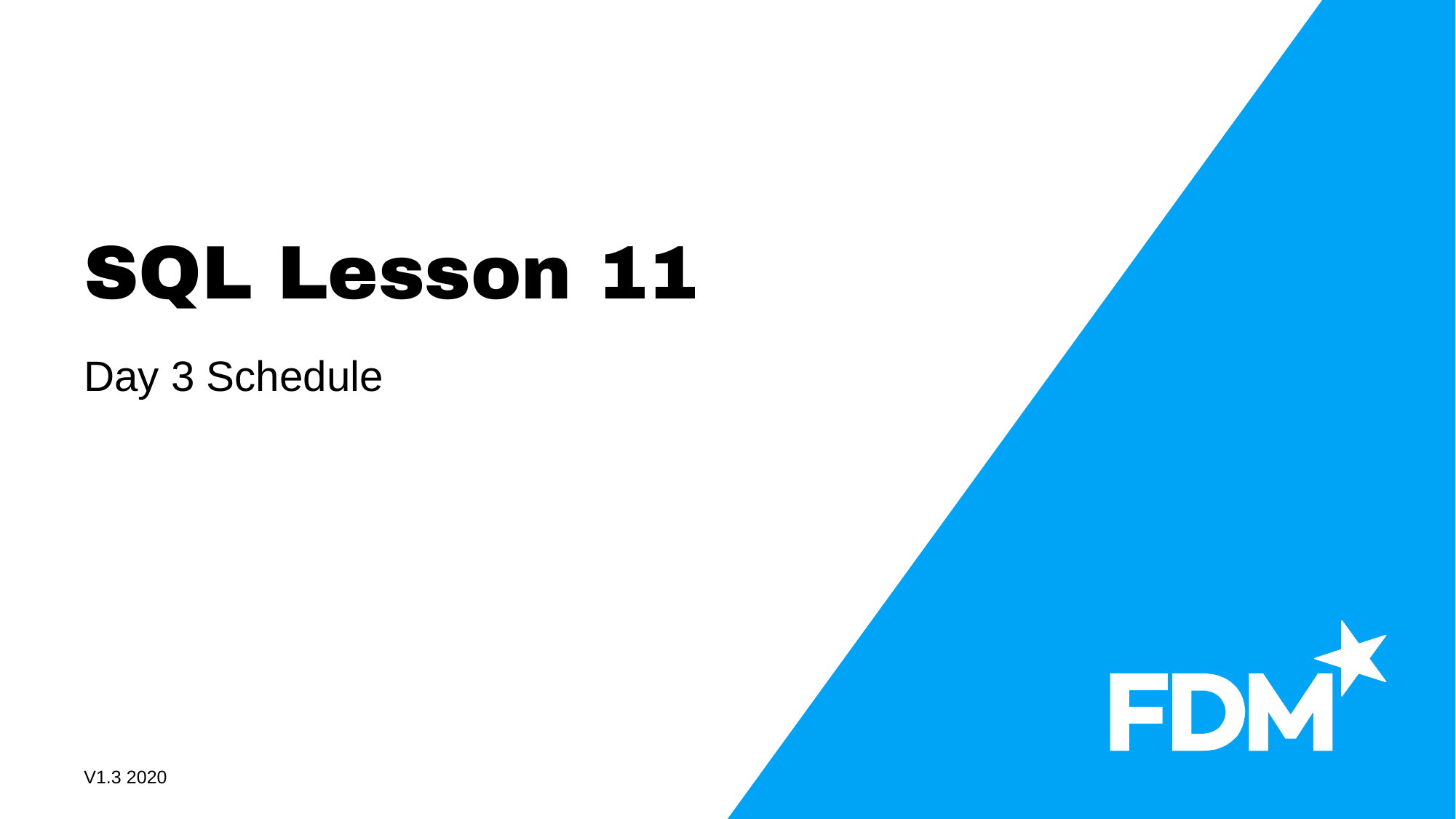

# SQL Lesson 11
Day 3 Schedule

V1.3 2020